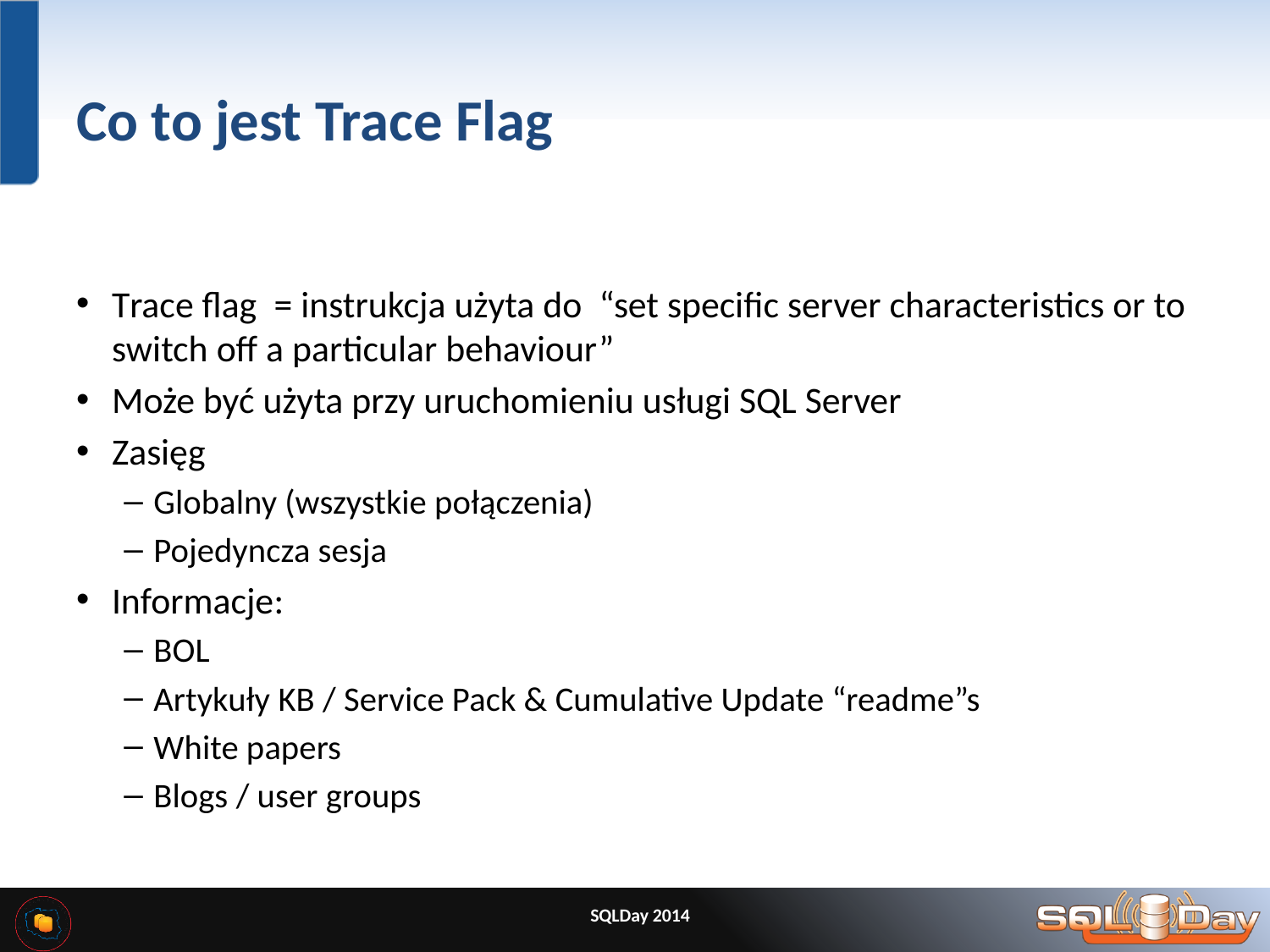

# Co to jest Trace Flag

Trace flag  = instrukcja użyta do  “set specific server characteristics or to switch off a particular behaviour”
Może być użyta przy uruchomieniu usługi SQL Server
Zasięg
Globalny (wszystkie połączenia)
Pojedyncza sesja
Informacje:
BOL
Artykuły KB / Service Pack & Cumulative Update “readme”s
White papers
Blogs / user groups
SQLDay 2014